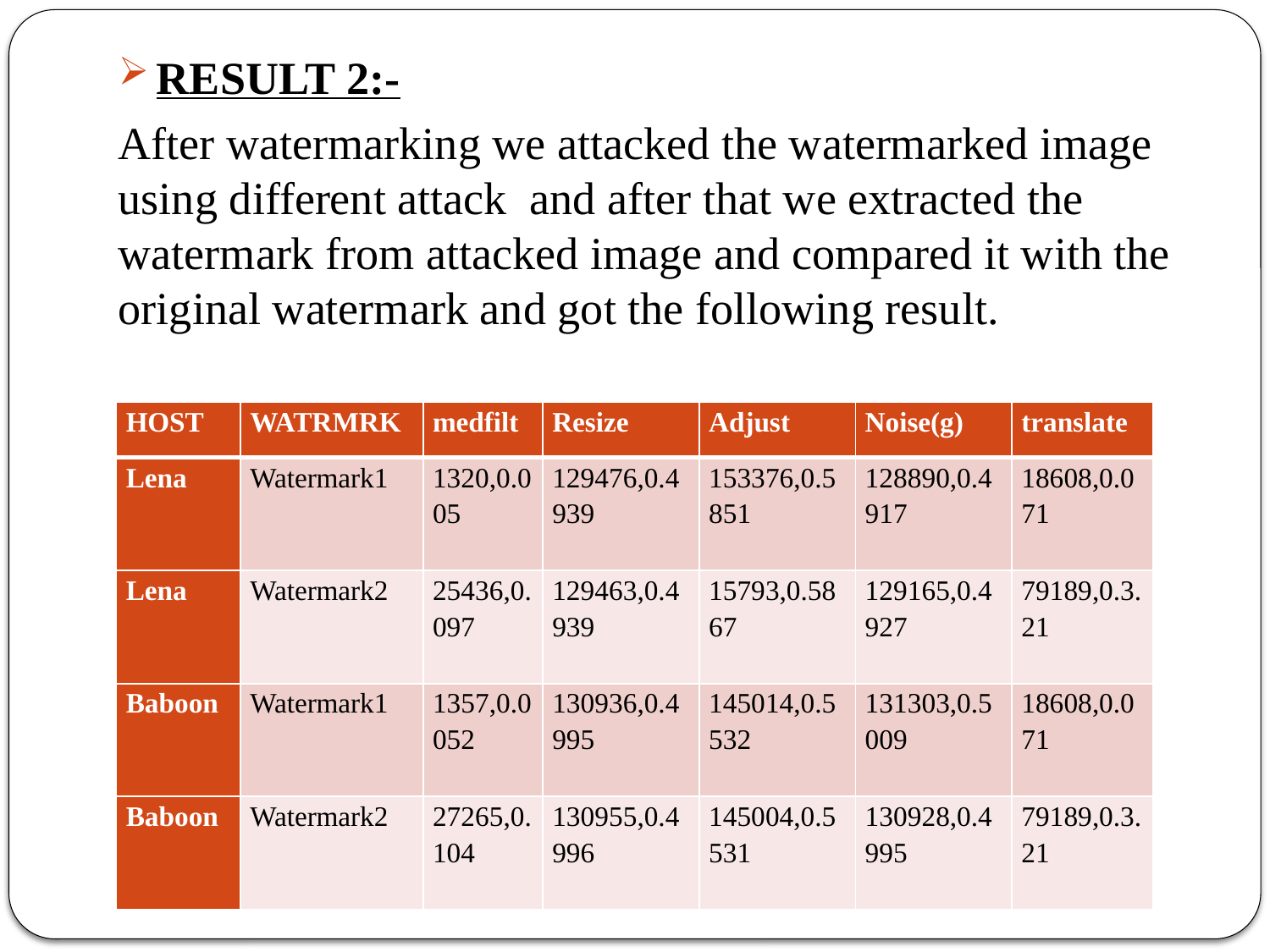

RESULT 2:-
After watermarking we attacked the watermarked image using different attack  and after that we extracted the watermark from attacked image and compared it with the original watermark and got the following result.
| HOST | WATRMRK | medfilt | Resize | Adjust | Noise(g) | translate |
| --- | --- | --- | --- | --- | --- | --- |
| Lena | Watermark1 | 1320,0.005 | 129476,0.4939 | 153376,0.5851 | 128890,0.4917 | 18608,0.071 |
| Lena | Watermark2 | 25436,0.097 | 129463,0.4939 | 15793,0.5867 | 129165,0.4927 | 79189,0.3.21 |
| Baboon | Watermark1 | 1357,0.0052 | 130936,0.4995 | 145014,0.5532 | 131303,0.5009 | 18608,0.071 |
| Baboon | Watermark2 | 27265,0.104 | 130955,0.4996 | 145004,0.5531 | 130928,0.4995 | 79189,0.3.21 |